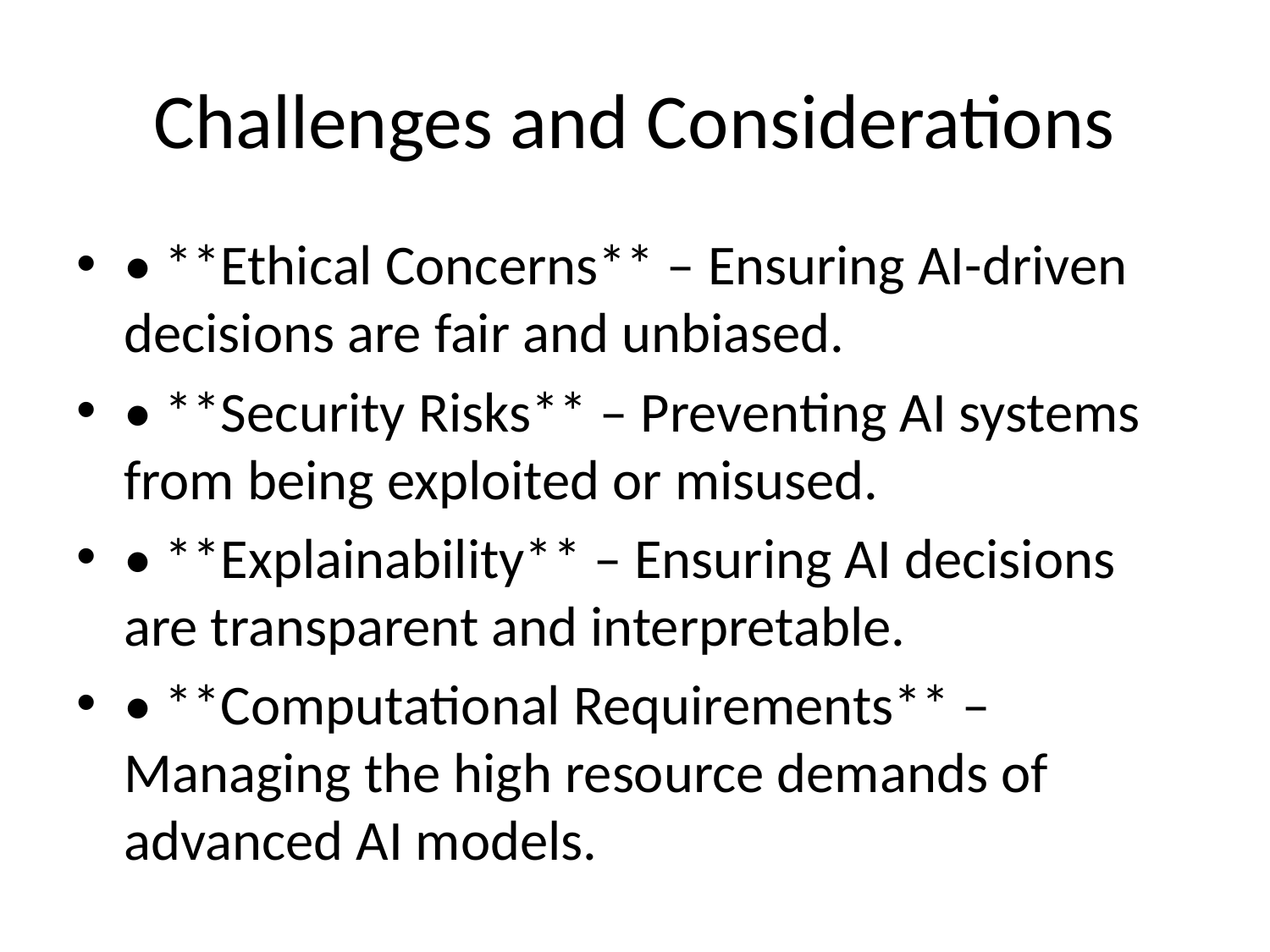

# Challenges and Considerations
• **Ethical Concerns** – Ensuring AI-driven decisions are fair and unbiased.
• **Security Risks** – Preventing AI systems from being exploited or misused.
• **Explainability** – Ensuring AI decisions are transparent and interpretable.
• **Computational Requirements** – Managing the high resource demands of advanced AI models.